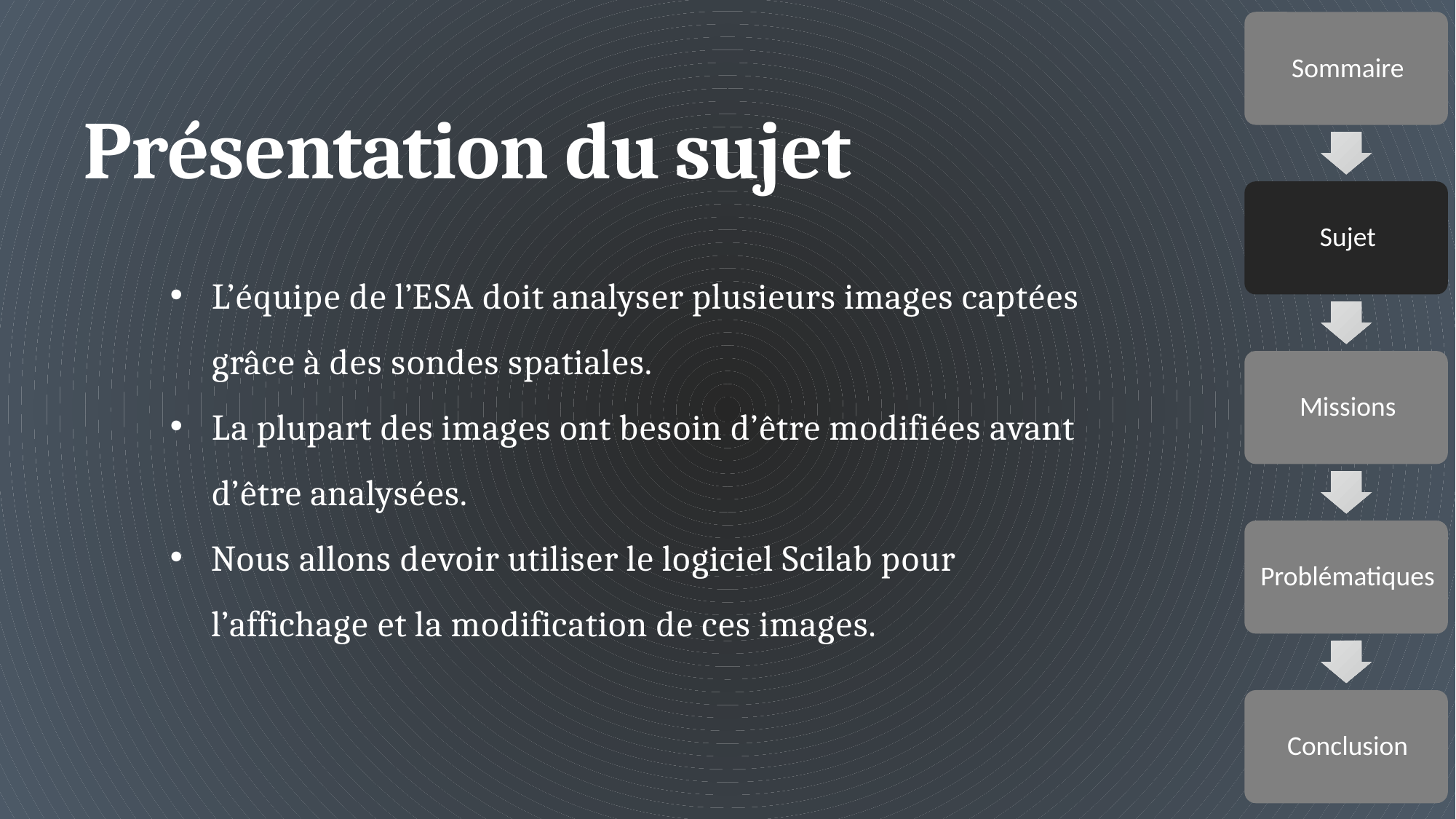

Sommaire

Sujet

Missions

Problématiques

Conclusion
Présentation du sujet
L’équipe de l’ESA doit analyser plusieurs images captées grâce à des sondes spatiales.
La plupart des images ont besoin d’être modifiées avant d’être analysées.
Nous allons devoir utiliser le logiciel Scilab pour l’affichage et la modification de ces images.